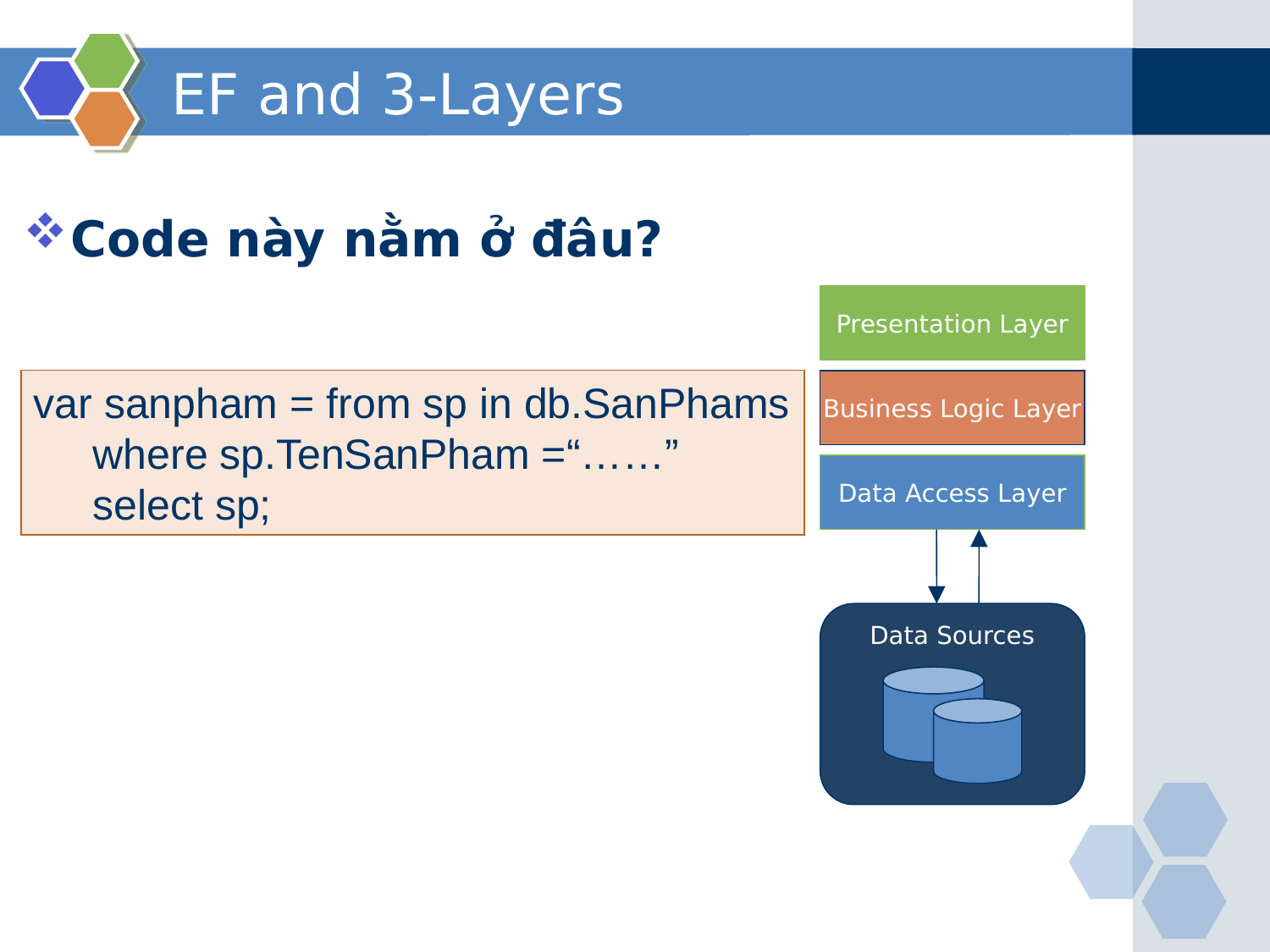

# EF and 3-Layers

Code này nằm ở đâu?
Presentation Layer
var sanpham = from sp in db.SanPhams
     where sp.TenSanPham =“……”
     select sp;
Business Logic Layer
Data Access Layer

Data Sources